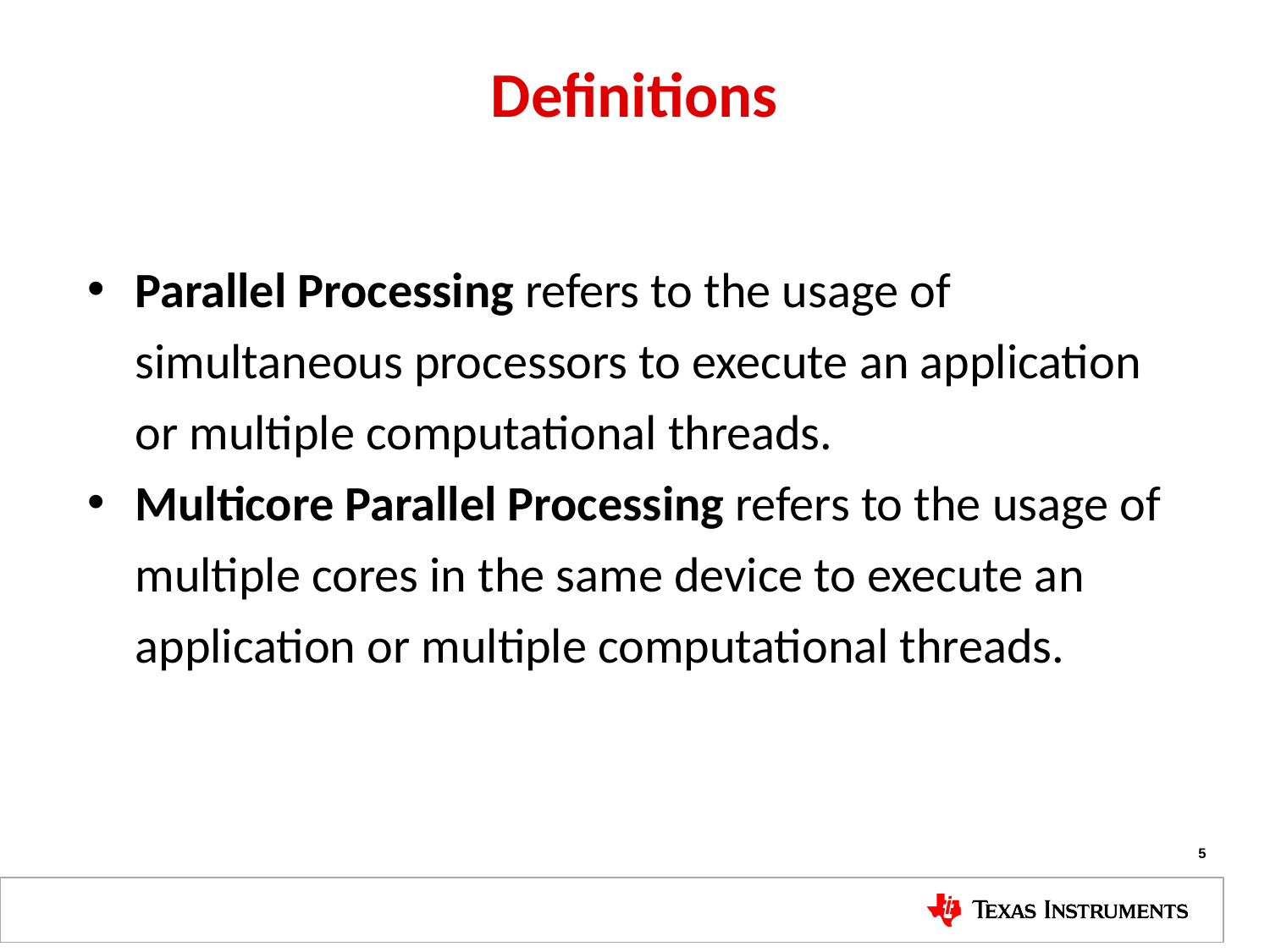

# Definitions
Parallel Processing refers to the usage of simultaneous processors to execute an application or multiple computational threads.
Multicore Parallel Processing refers to the usage of multiple cores in the same device to execute an application or multiple computational threads.
5